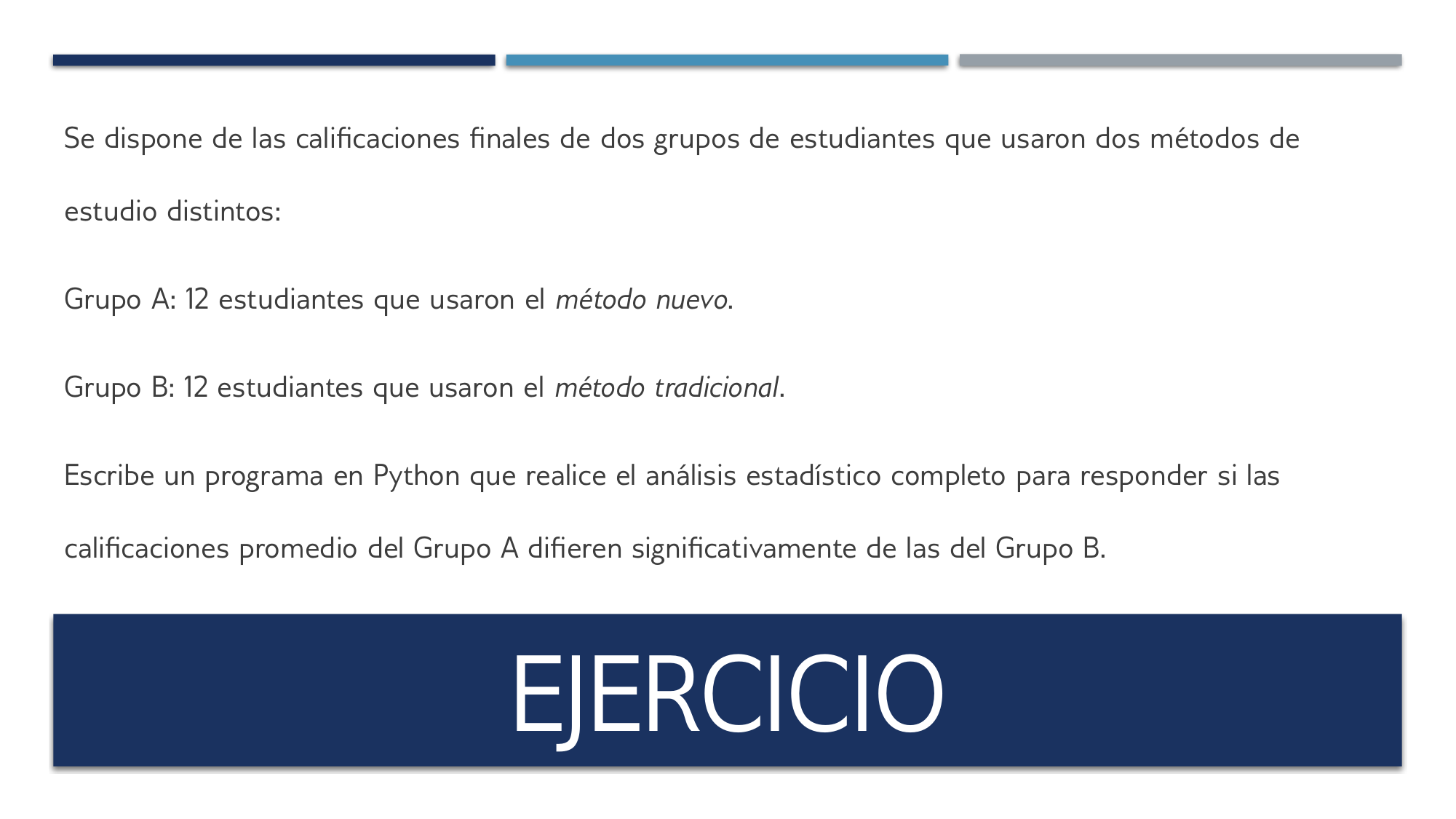

Se dispone de las calificaciones finales de dos grupos de estudiantes que usaron dos métodos de estudio distintos:
Grupo A: 12 estudiantes que usaron el método nuevo.
Grupo B: 12 estudiantes que usaron el método tradicional.
Escribe un programa en Python que realice el análisis estadístico completo para responder si las calificaciones promedio del Grupo A difieren significativamente de las del Grupo B.
# ejercicio